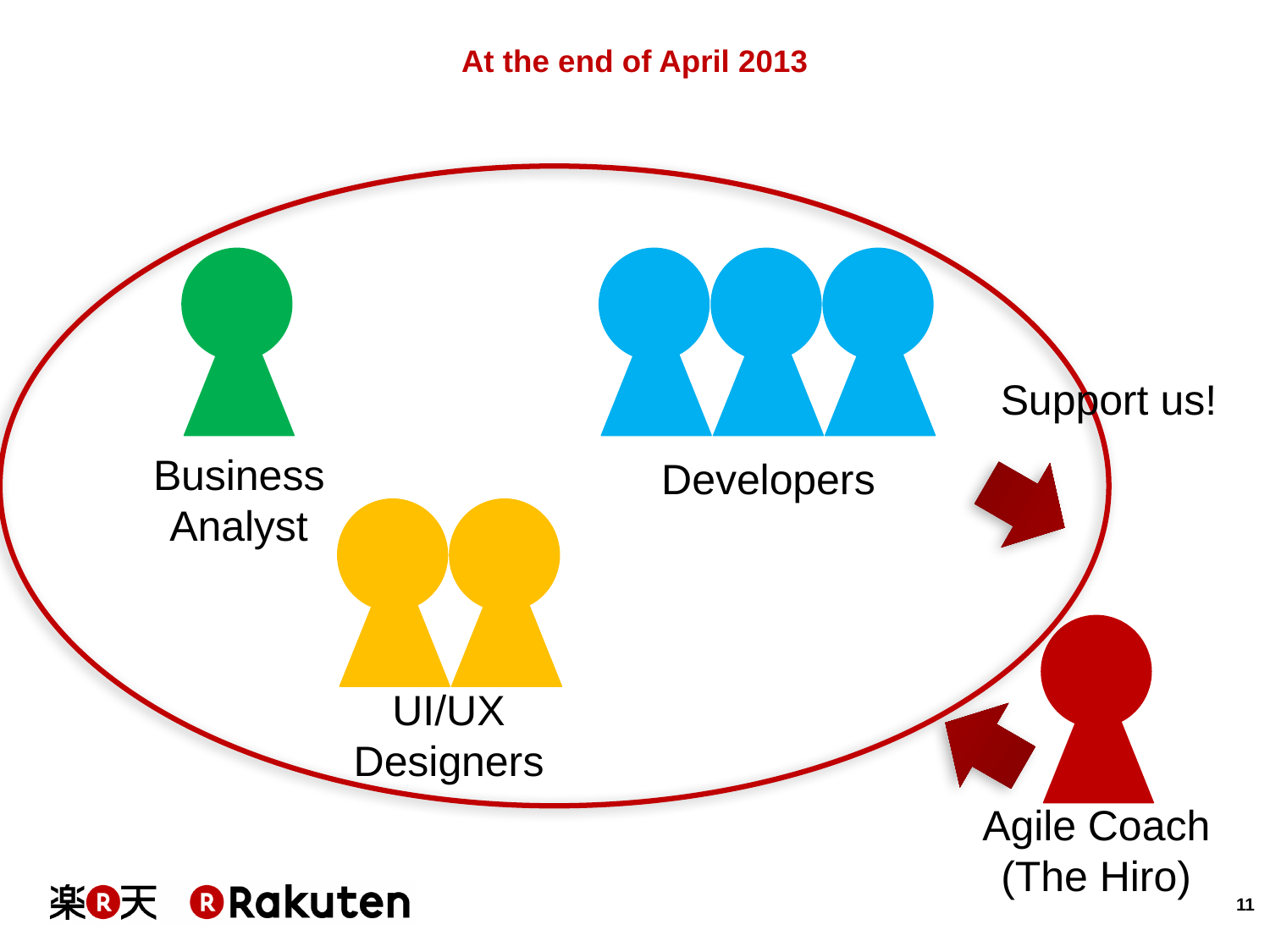

# At the end of April 2013

Business
Analyst

Developers
Support us!

UI/UX
Designers

Agile Coach
(The Hiro)